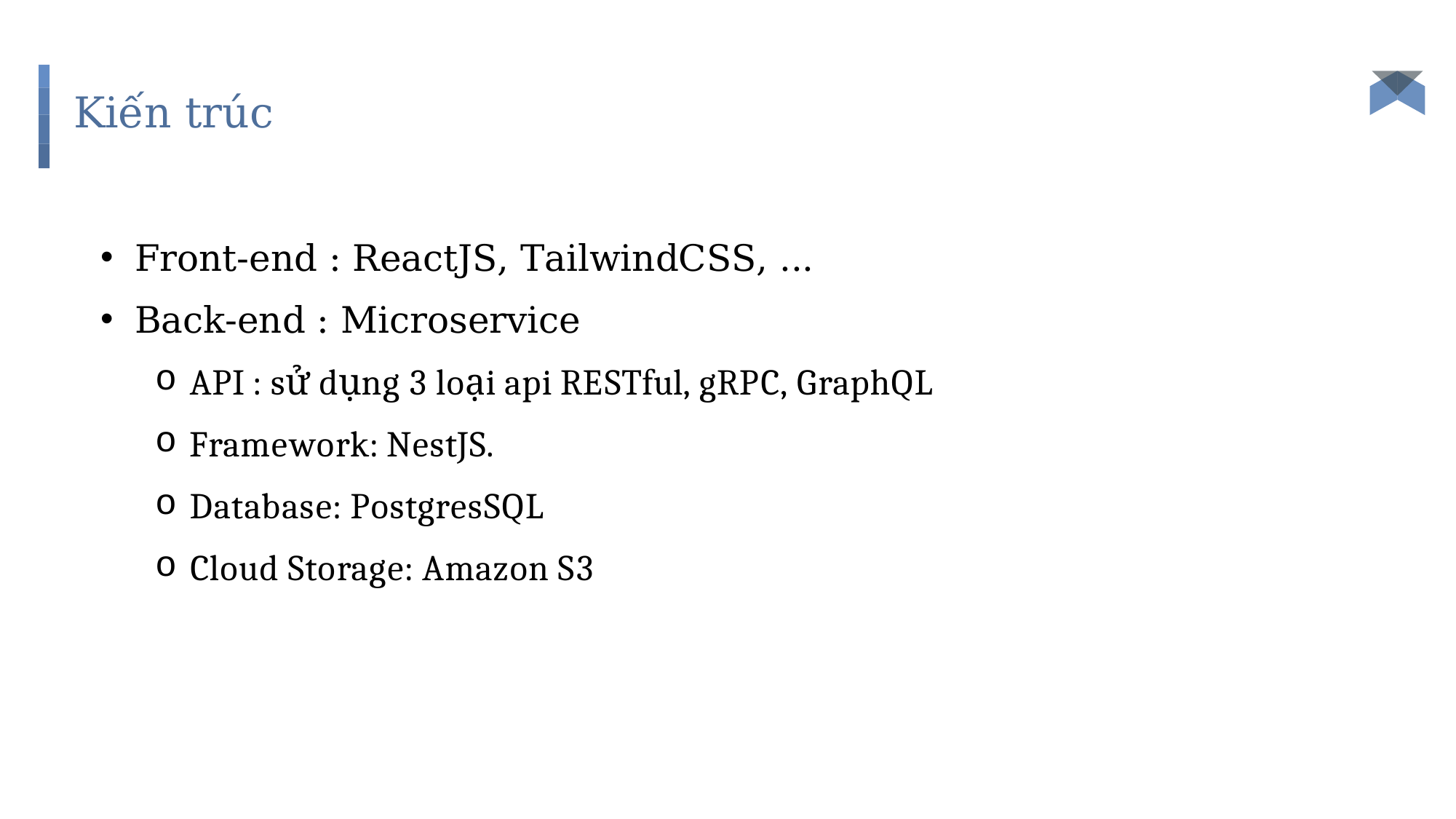

# Kiến trúc
Front-end : ReactJS, TailwindCSS, ...
Back-end : Microservice
API : sử dụng 3 loại api RESTful, gRPC, GraphQL
Framework: NestJS.
Database: PostgresSQL
Cloud Storage: Amazon S3